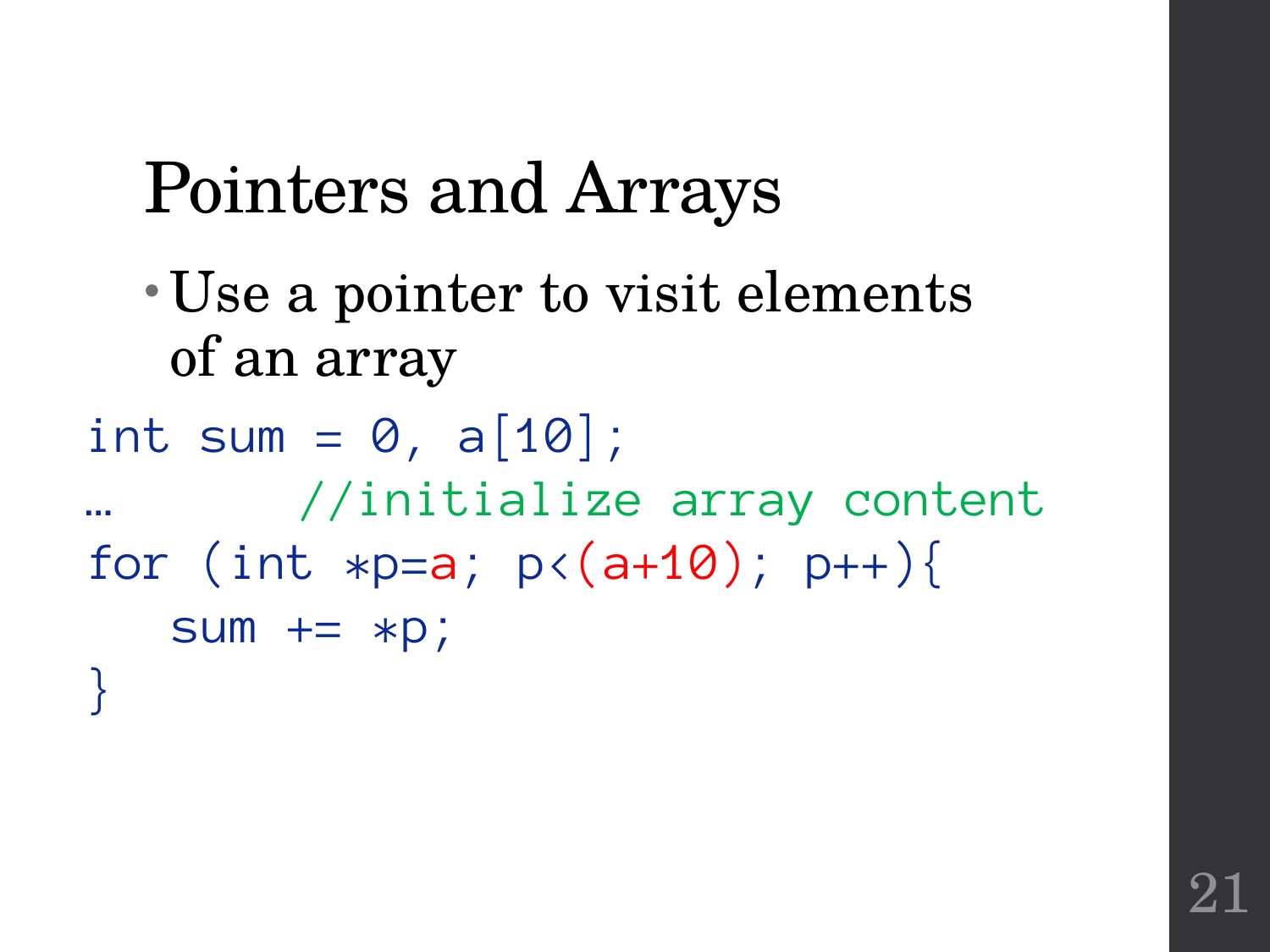

# Pointers and Arrays
Use a pointer to visit elements of an array
int sum = 0, a[10];
…	   //initialize array content
for (int *p=a; p<(a+10); p++){
   sum += *p;
}
21